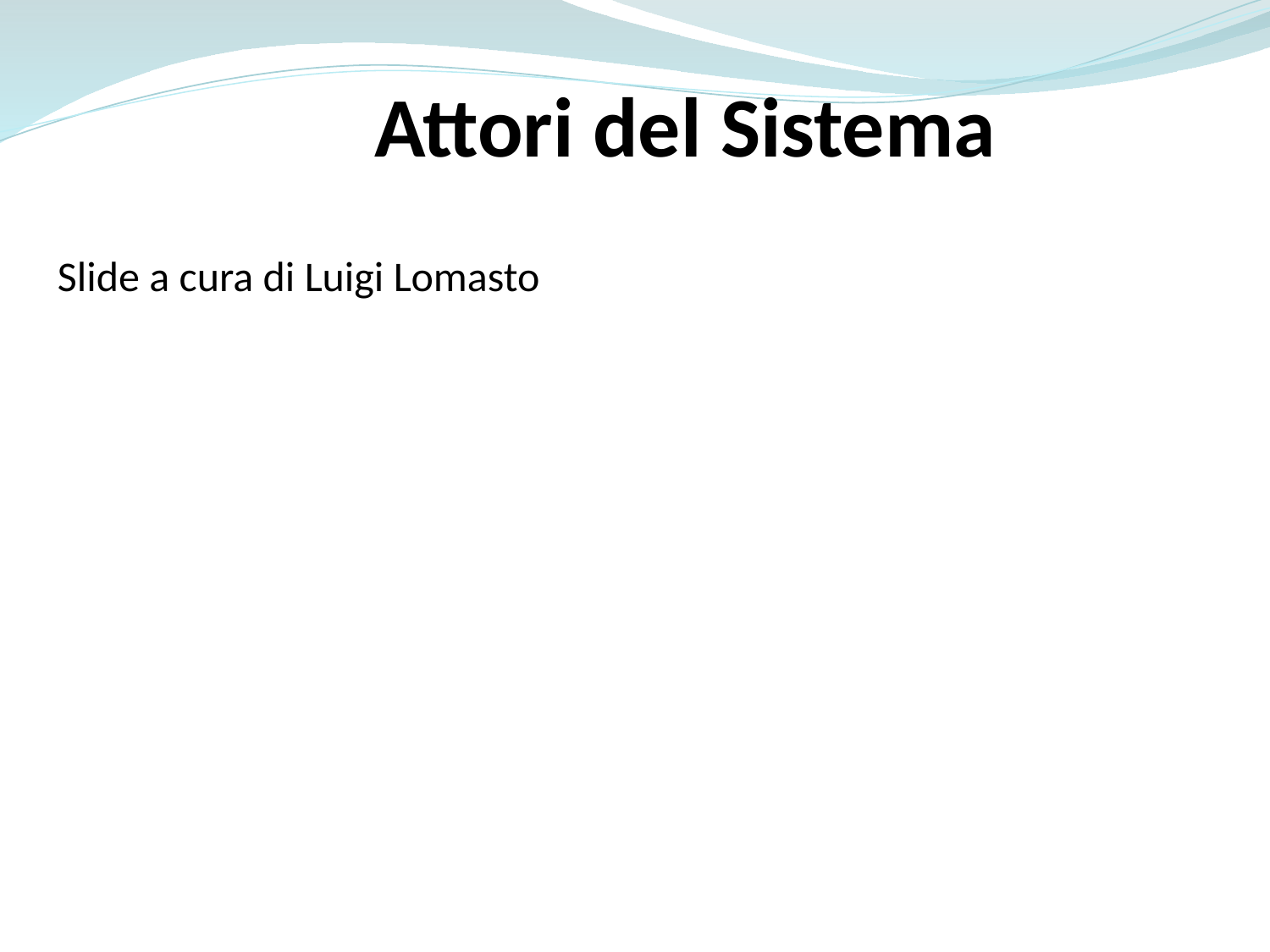

Attori del Sistema

Slide a cura di Luigi Lomasto